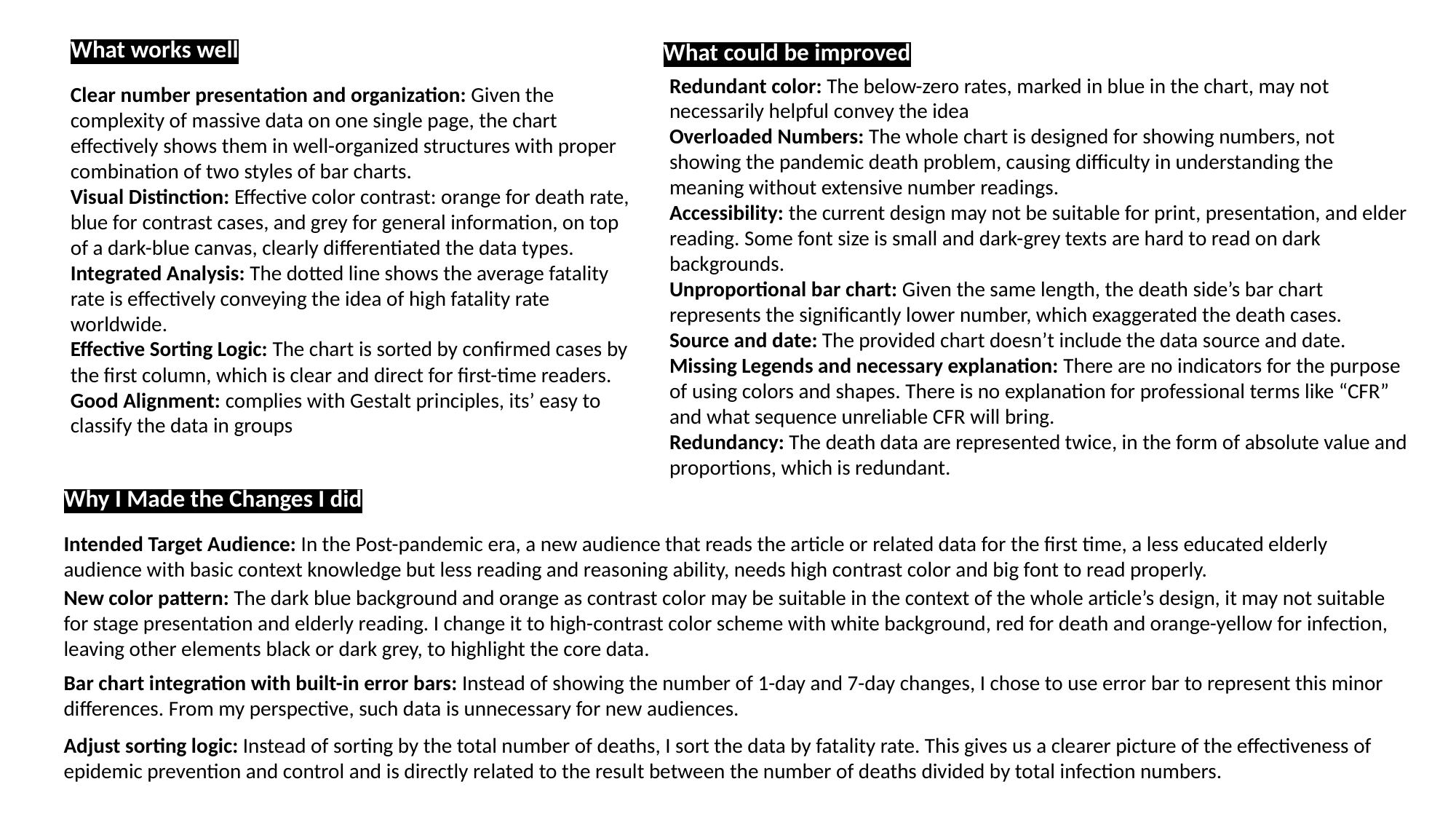

What works well
What could be improved
Redundant color: The below-zero rates, marked in blue in the chart, may not necessarily helpful convey the idea
Overloaded Numbers: The whole chart is designed for showing numbers, not showing the pandemic death problem, causing difficulty in understanding the meaning without extensive number readings.
Accessibility: the current design may not be suitable for print, presentation, and elder reading. Some font size is small and dark-grey texts are hard to read on dark backgrounds.
Unproportional bar chart: Given the same length, the death side’s bar chart represents the significantly lower number, which exaggerated the death cases.
Source and date: The provided chart doesn’t include the data source and date.
Missing Legends and necessary explanation: There are no indicators for the purpose of using colors and shapes. There is no explanation for professional terms like “CFR” and what sequence unreliable CFR will bring.
Redundancy: The death data are represented twice, in the form of absolute value and proportions, which is redundant.
Clear number presentation and organization: Given the complexity of massive data on one single page, the chart effectively shows them in well-organized structures with proper combination of two styles of bar charts.
Visual Distinction: Effective color contrast: orange for death rate, blue for contrast cases, and grey for general information, on top of a dark-blue canvas, clearly differentiated the data types.
Integrated Analysis: The dotted line shows the average fatality rate is effectively conveying the idea of high fatality rate worldwide.
Effective Sorting Logic: The chart is sorted by confirmed cases by the first column, which is clear and direct for first-time readers.
Good Alignment: complies with Gestalt principles, its’ easy to classify the data in groups
Why I Made the Changes I did
Intended Target Audience: In the Post-pandemic era, a new audience that reads the article or related data for the first time, a less educated elderly audience with basic context knowledge but less reading and reasoning ability, needs high contrast color and big font to read properly.
New color pattern: The dark blue background and orange as contrast color may be suitable in the context of the whole article’s design, it may not suitable for stage presentation and elderly reading. I change it to high-contrast color scheme with white background, red for death and orange-yellow for infection, leaving other elements black or dark grey, to highlight the core data.
Bar chart integration with built-in error bars: Instead of showing the number of 1-day and 7-day changes, I chose to use error bar to represent this minor differences. From my perspective, such data is unnecessary for new audiences.
Adjust sorting logic: Instead of sorting by the total number of deaths, I sort the data by fatality rate. This gives us a clearer picture of the effectiveness of epidemic prevention and control and is directly related to the result between the number of deaths divided by total infection numbers.